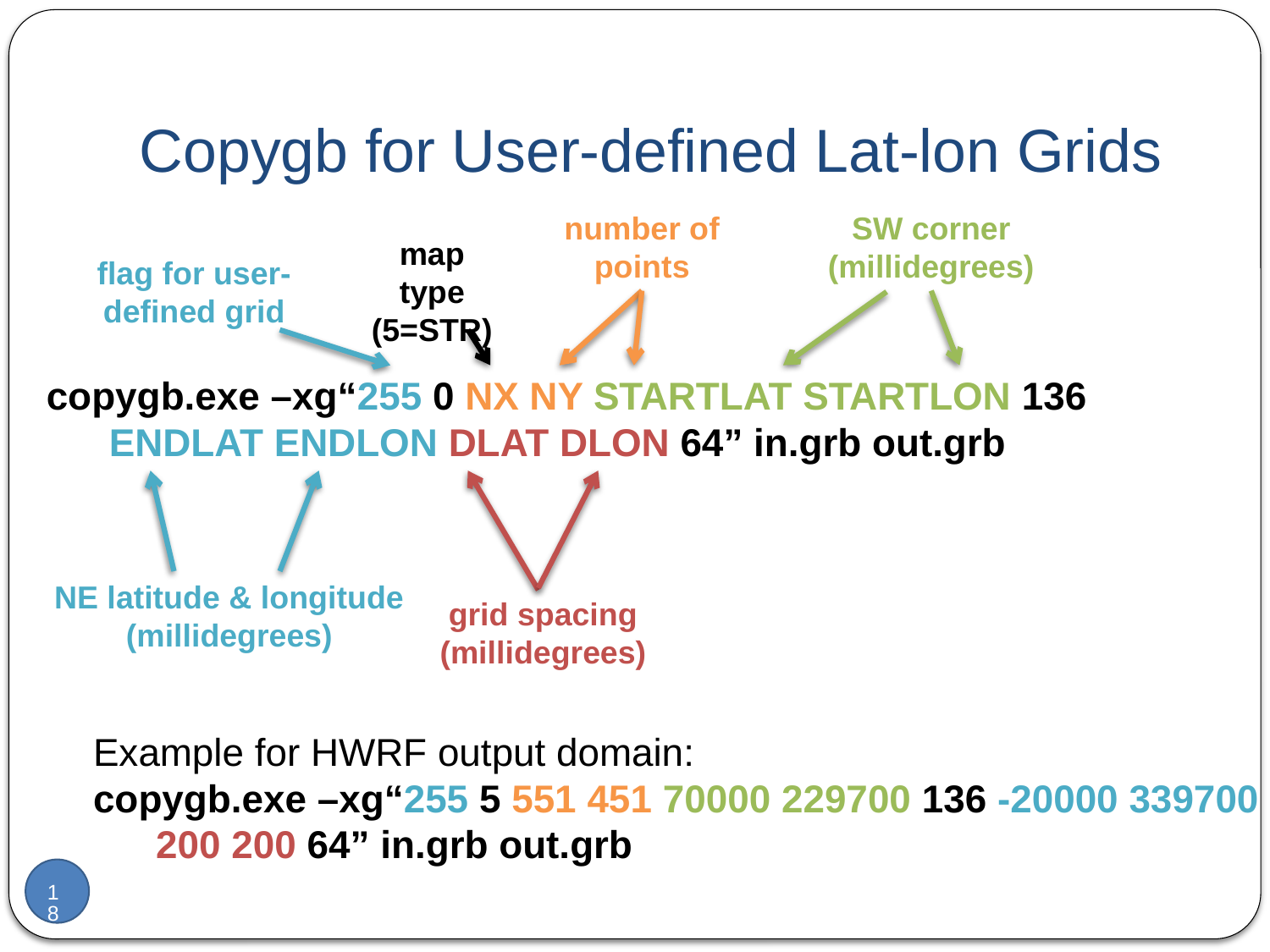

# Copygb for User-defined Lat-lon Grids
number of points
SW corner (millidegrees)
map type (5=STR)
flag for user-defined grid
copygb.exe –xg“255 0 NX NY STARTLAT STARTLON 136 ENDLAT ENDLON DLAT DLON 64” in.grb out.grb
NE latitude & longitude
(millidegrees)
grid spacing (millidegrees)
Example for HWRF output domain:
copygb.exe –xg“255 5 551 451 70000 229700 136 -20000 339700 200 200 64” in.grb out.grb